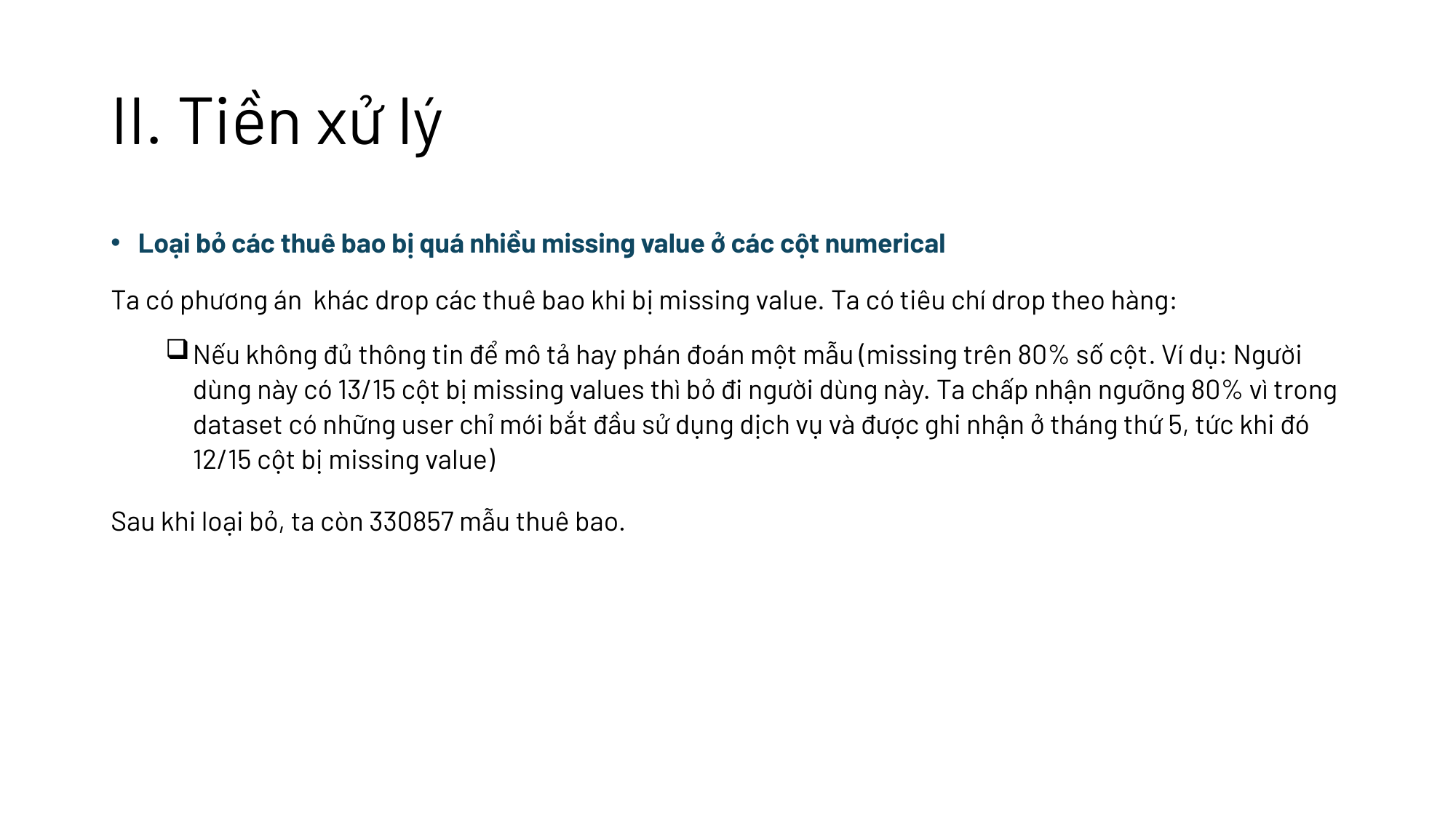

# II. Tiền xử lý
Loại bỏ các thuê bao bị quá nhiều missing value ở các cột numerical
Ta có phương án  khác drop các thuê bao khi bị missing value. Ta có tiêu chí drop theo hàng:
Nếu không đủ thông tin để mô tả hay phán đoán một mẫu (missing trên 80% số cột. Ví dụ: Người dùng này có 13/15 cột bị missing values thì bỏ đi người dùng này. Ta chấp nhận ngưỡng 80% vì trong dataset có những user chỉ mới bắt đầu sử dụng dịch vụ và được ghi nhận ở tháng thứ 5, tức khi đó 12/15 cột bị missing value)
Sau khi loại bỏ, ta còn 330857 mẫu thuê bao.